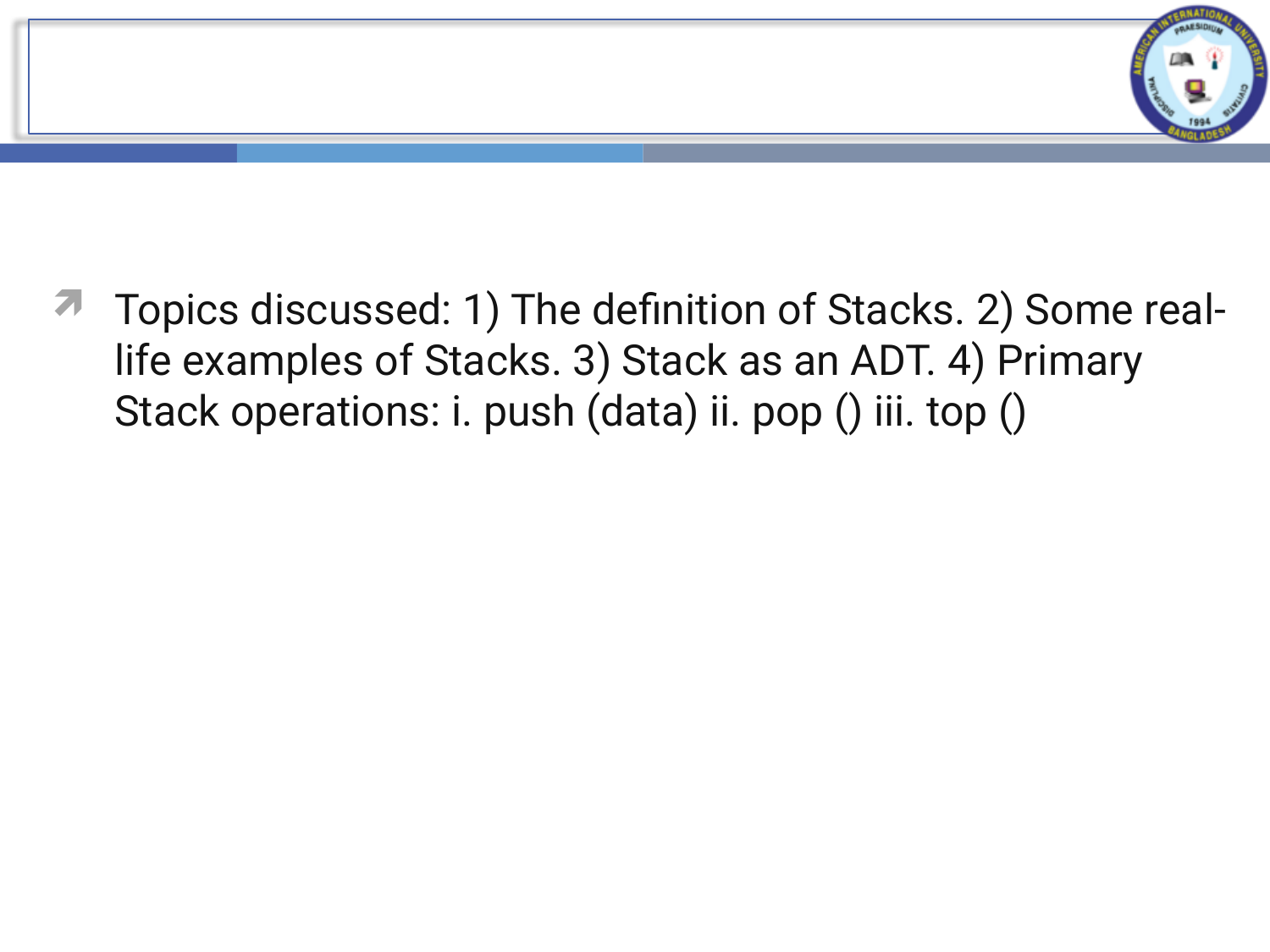

#
Topics discussed: 1) The definition of Stacks. 2) Some real-life examples of Stacks. 3) Stack as an ADT. 4) Primary Stack operations: i. push (data) ii. pop () iii. top ()